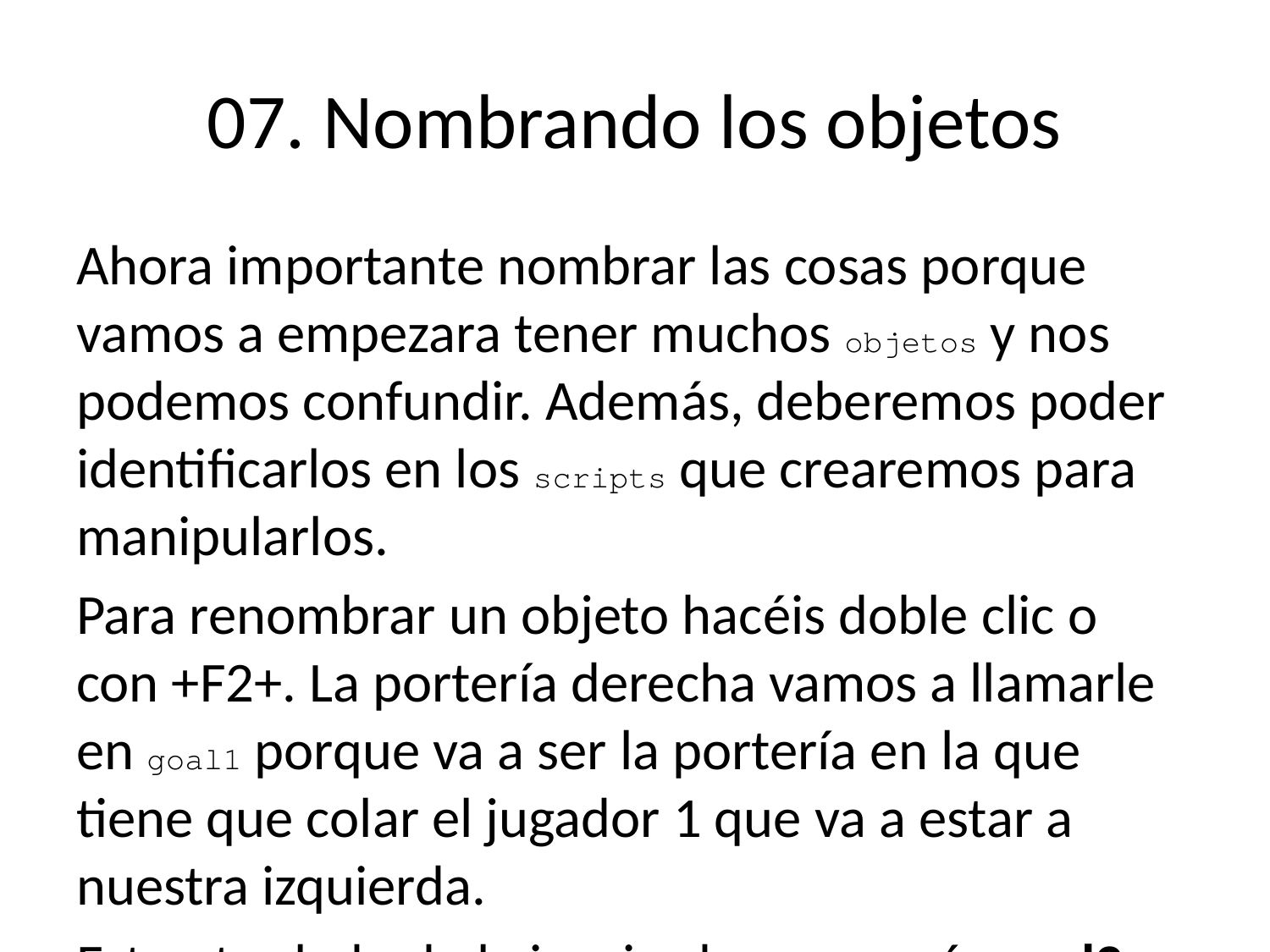

# 07. Nombrando los objetos
Ahora importante nombrar las cosas porque vamos a empezara tener muchos objetos y nos podemos confundir. Además, deberemos poder identificarlos en los scripts que crearemos para manipularlos.
Para renombrar un objeto hacéis doble clic o con +F2+. La portería derecha vamos a llamarle en goal1 porque va a ser la portería en la que tiene que colar el jugador 1 que va a estar a nuestra izquierda.
Este otro lado de la izquierda pues sería goal2 adiós con lage mayúscula perfecto porque íbamos a pasar a hacerla línea del centro un poco para que sepamos cuál es el centro todo lo que puedes hacer es duplicar un gol que tenéis vosotros aquí colocado en la posición 0 0 y ahora es reducir un poco
La escala en el eje x podéis reducir la escala también pulsando la +r+ teniendo seleccionado huevas y entonces sancionando vuestro jugador y pulsando deseos pondrá aquí lo que sería el ritmo de escala que es lo que tenéis aquí arriba mismo de movimiento rotación escala y luego otro raro que tienen por aquí que es de escala rotación movimiento todo y vamos para ir a colom seleccionar es el de rotación y
Vamos a reducir esto como es si yo cojo lo quees el eje rojo y lo reduzco o el aumento pues ese aumento se reduce y se ve reflejado en la escala aquí en x vamos a colocarlo a 0 con 2.